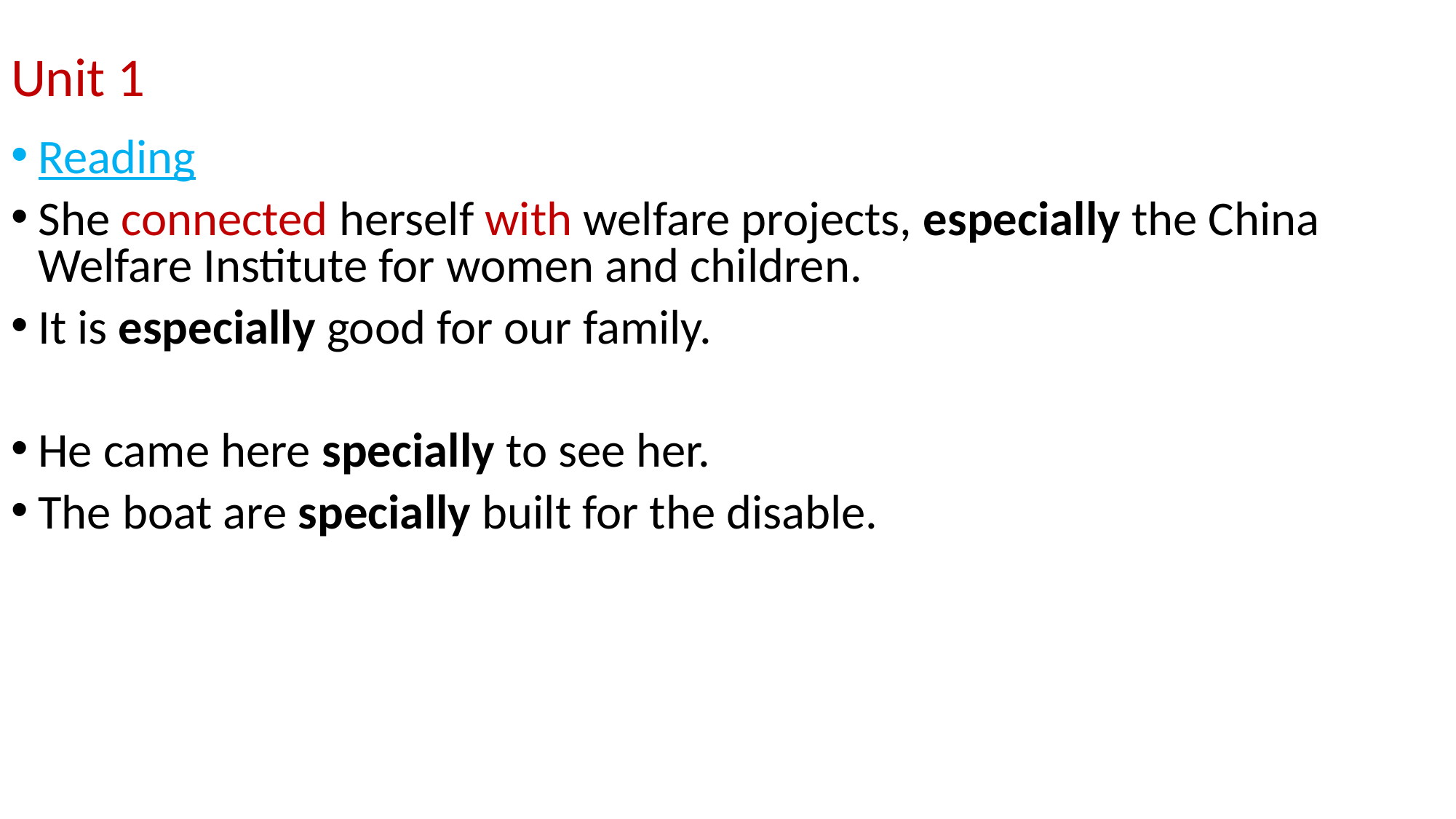

# Unit 1
Reading
She connected herself with welfare projects, especially the China Welfare Institute for women and children.
It is especially good for our family.

He came here specially to see her.
The boat are specially built for the disable.